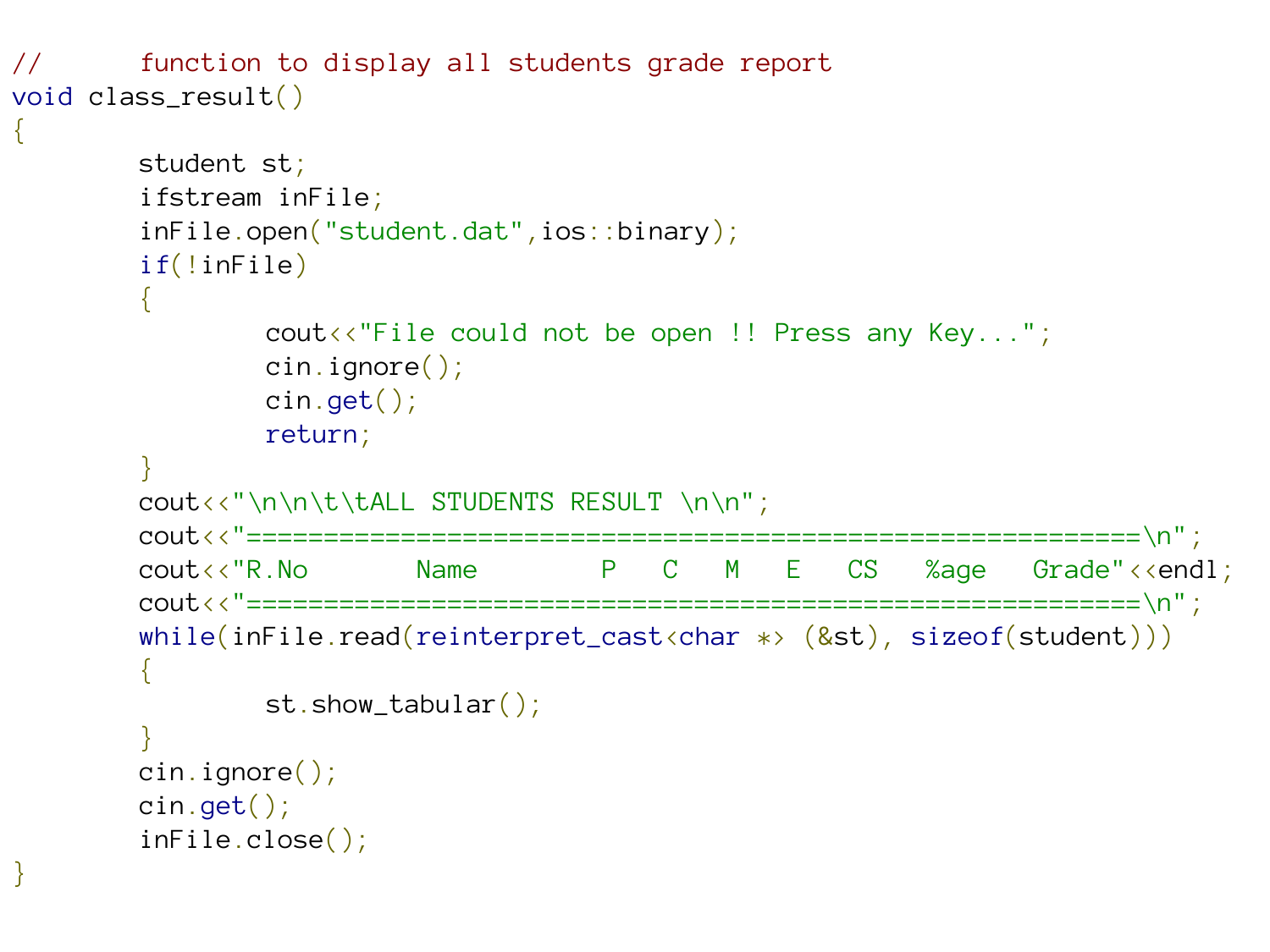

//    	function to display all students grade report
void class_result()
{
	student st;
	ifstream inFile;
	inFile.open("student.dat",ios::binary);
	if(!inFile)
	{
		cout<<"File could not be open !! Press any Key...";
		cin.ignore();
		cin.get();
		return;
	}
	cout<<"\n\n\t\tALL STUDENTS RESULT \n\n";
	cout<<"==========================================================\n";
	cout<<"R.No       Name        P   C   M   E   CS   %age   Grade"<<endl;
	cout<<"==========================================================\n";
	while(inFile.read(reinterpret_cast<char *> (&st), sizeof(student)))
	{
		st.show_tabular();
	}
	cin.ignore();
	cin.get();
	inFile.close();
}